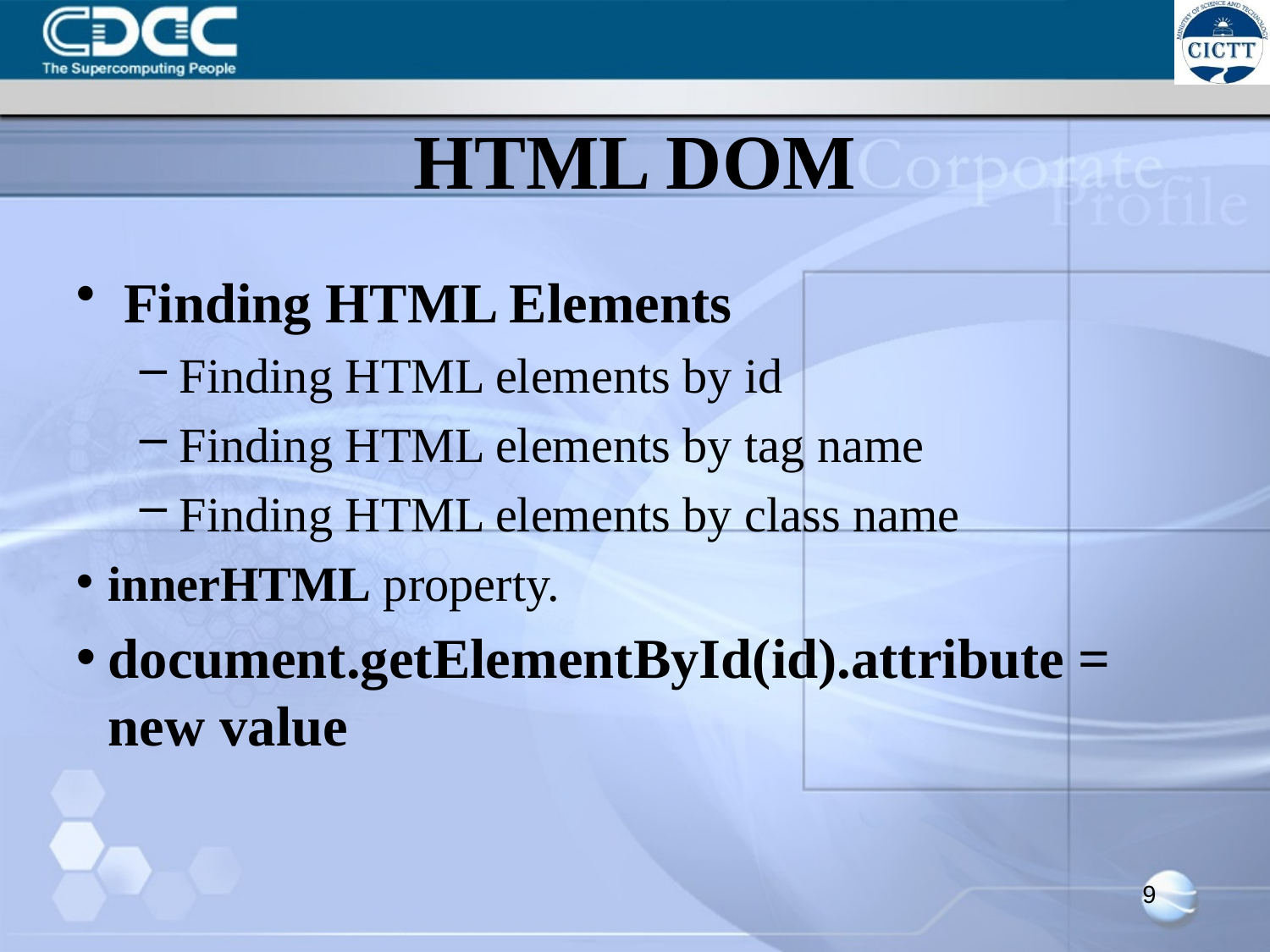

# HTML DOM
Finding HTML Elements
Finding HTML elements by id
Finding HTML elements by tag name
Finding HTML elements by class name
innerHTML property.
document.getElementById(id).attribute = new value